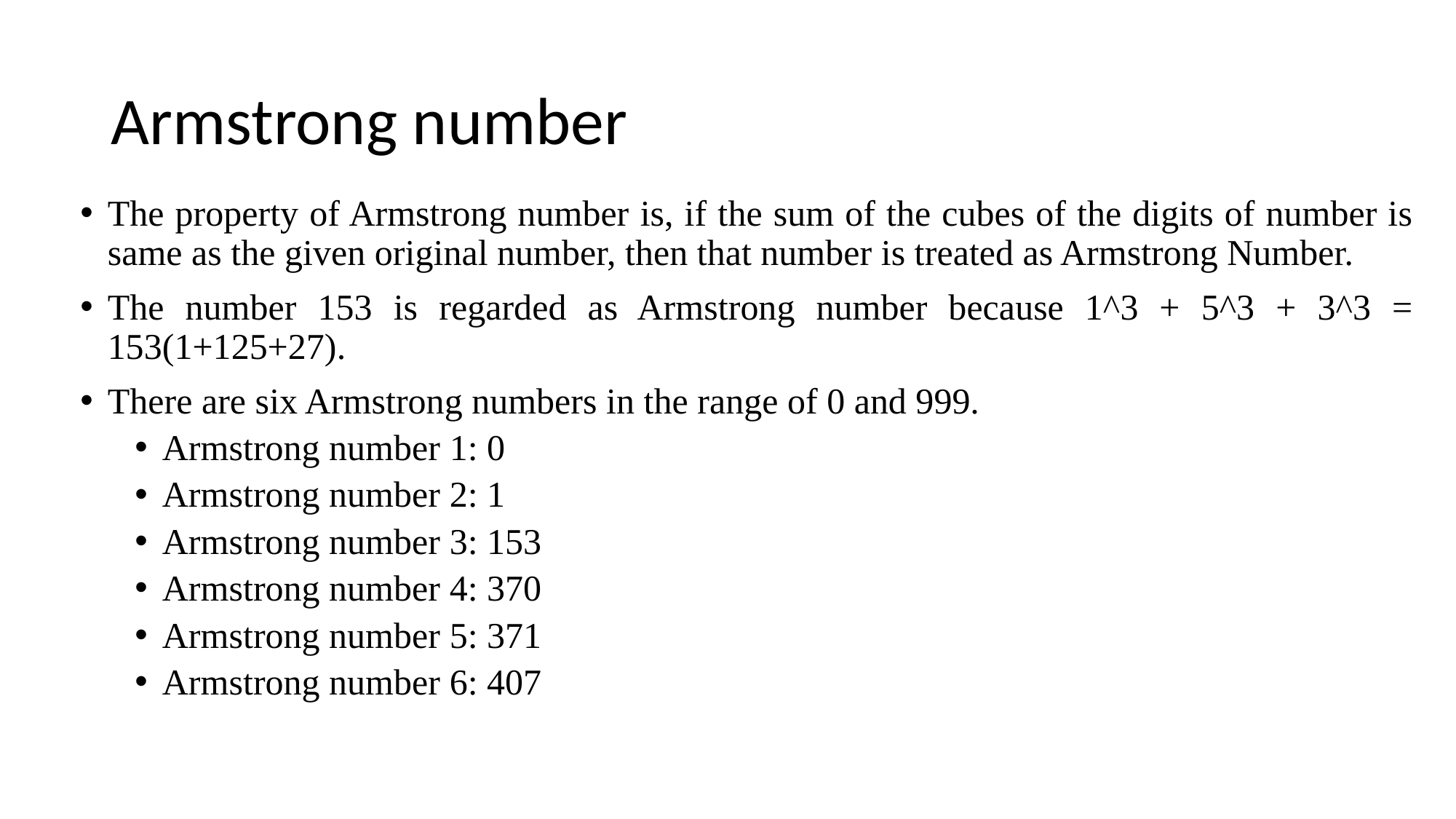

# Armstrong number
The property of Armstrong number is, if the sum of the cubes of the digits of number is same as the given original number, then that number is treated as Armstrong Number.
The number 153 is regarded as Armstrong number because 1^3 + 5^3 + 3^3 = 153(1+125+27).
There are six Armstrong numbers in the range of 0 and 999.
Armstrong number 1: 0
Armstrong number 2: 1
Armstrong number 3: 153
Armstrong number 4: 370
Armstrong number 5: 371
Armstrong number 6: 407